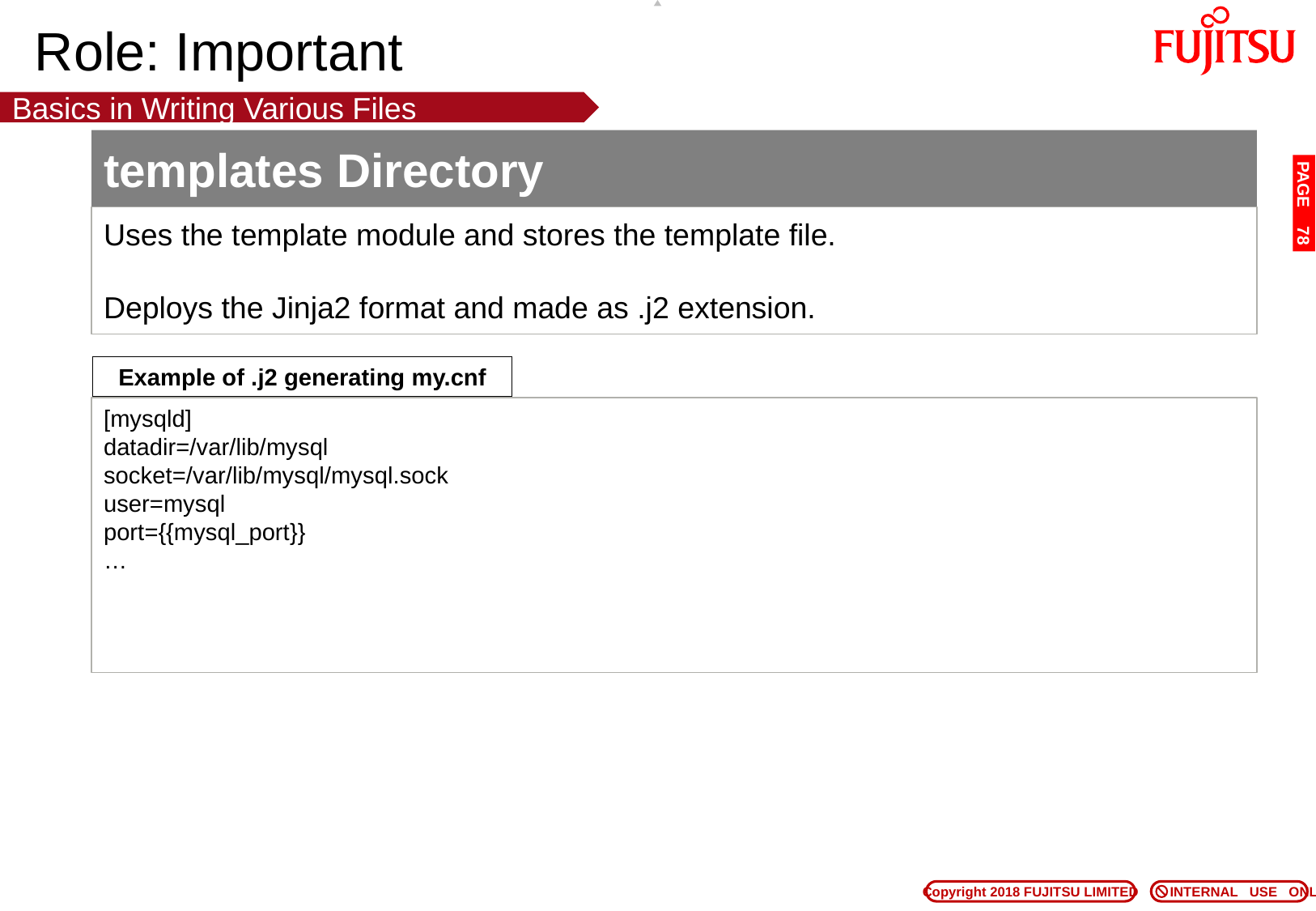

# Role: Important
Basics in Writing Various Files
templates Directory
PAGE    78
Uses the template module and stores the template file.

Deploys the Jinja2 format and made as .j2 extension.
Example of .j2 generating my.cnf
[mysqld]
datadir=/var/lib/mysql
socket=/var/lib/mysql/mysql.sock
user=mysql
port={{mysql_port}}
…